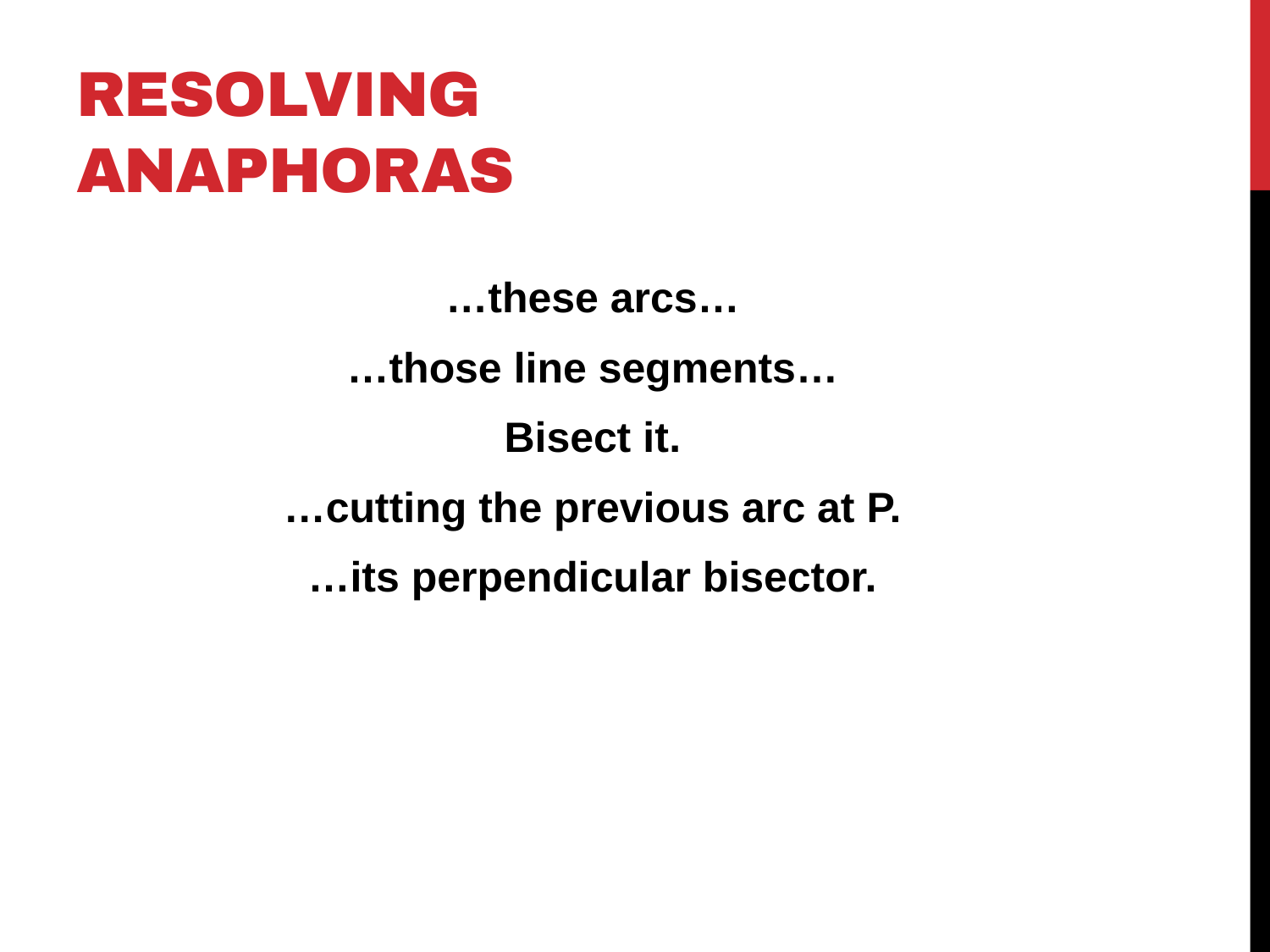

# Resolving anaphoras
…these arcs…
…those line segments…
Bisect it.
…cutting the previous arc at P.
…its perpendicular bisector.